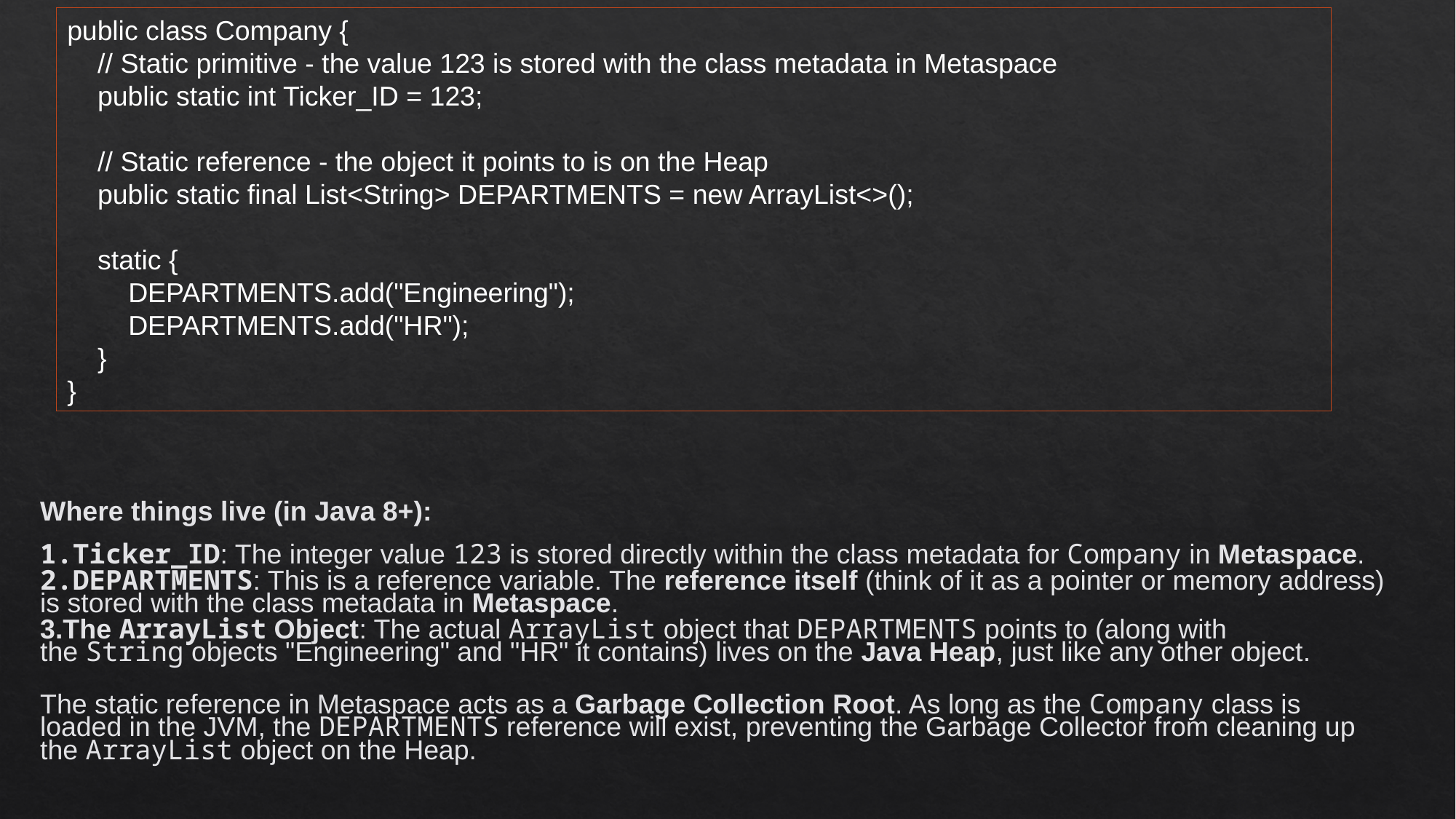

public class Company {
    // Static primitive - the value 123 is stored with the class metadata in Metaspace
    public static int Ticker_ID = 123;

    // Static reference - the object it points to is on the Heap
    public static final List<String> DEPARTMENTS = new ArrayList<>();

    static {
        DEPARTMENTS.add("Engineering");
        DEPARTMENTS.add("HR");
    }
}
Where things live (in Java 8+):
Ticker_ID: The integer value 123 is stored directly within the class metadata for Company in Metaspace.
DEPARTMENTS: This is a reference variable. The reference itself (think of it as a pointer or memory address) is stored with the class metadata in Metaspace.
The ArrayList Object: The actual ArrayList object that DEPARTMENTS points to (along with the String objects "Engineering" and "HR" it contains) lives on the Java Heap, just like any other object.

The static reference in Metaspace acts as a Garbage Collection Root. As long as the Company class is loaded in the JVM, the DEPARTMENTS reference will exist, preventing the Garbage Collector from cleaning up the ArrayList object on the Heap.